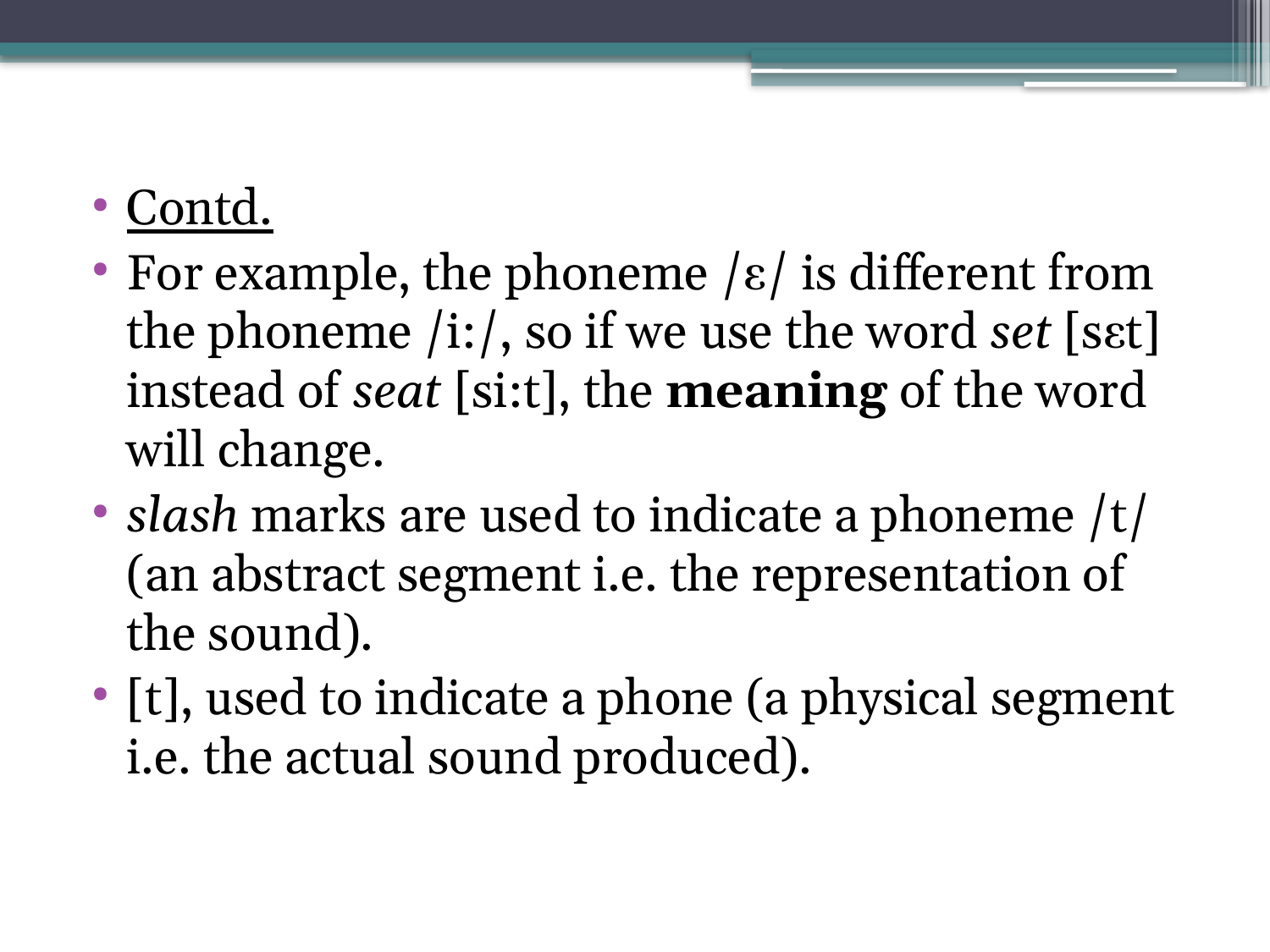

Contd.
For example, the phoneme /ɛ/ is different from the phoneme /i:/, so if we use the word set [sɛt] instead of seat [si:t], the meaning of the word will change.
slash marks are used to indicate a phoneme /t/ (an abstract segment i.e. the representation of the sound).
[t], used to indicate a phone (a physical segment i.e. the actual sound produced).